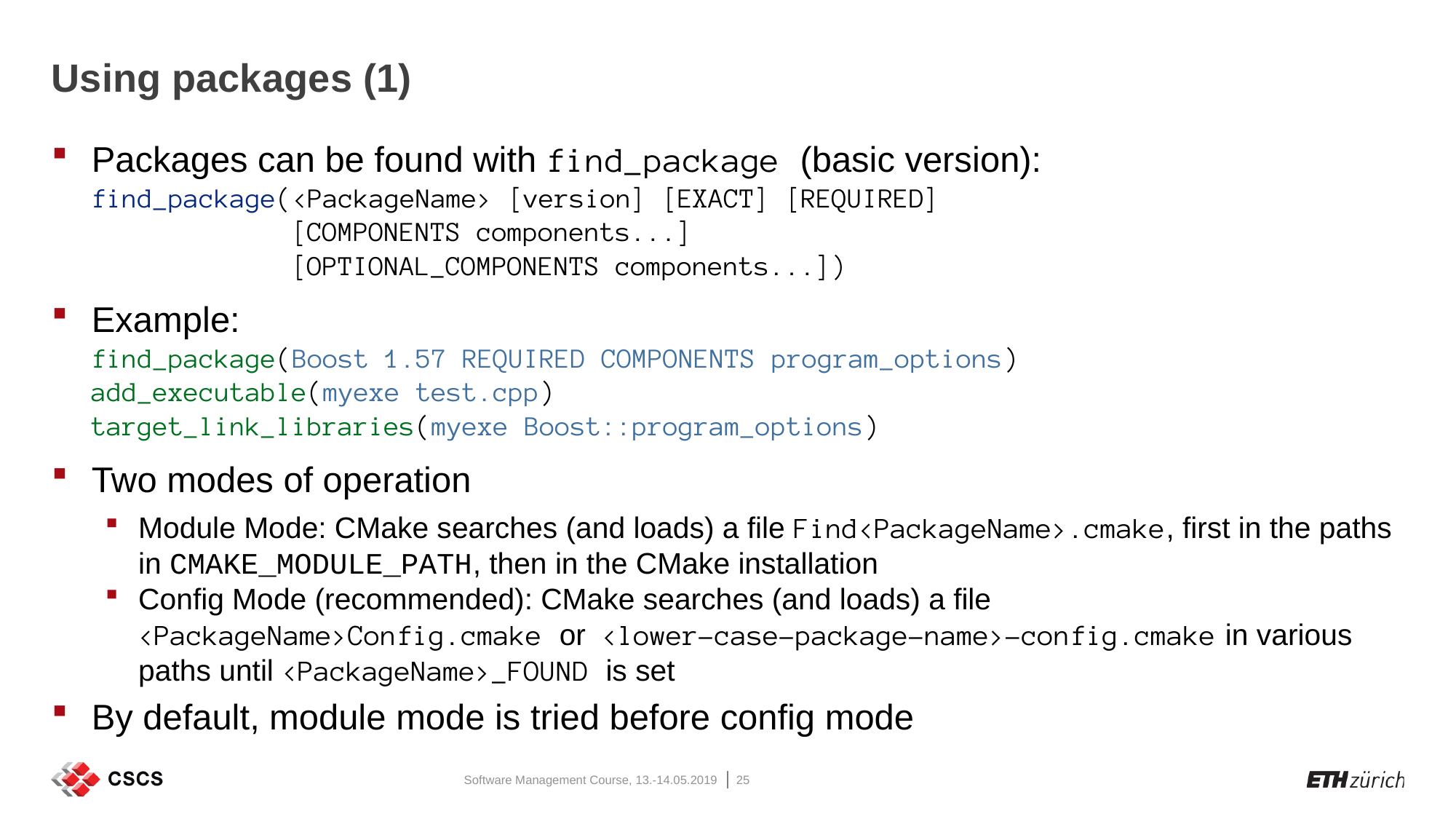

# Using packages (1)
Packages can be found with find_package (basic version):
find_package(<PackageName> [version] [EXACT] [REQUIRED]
             [COMPONENTS components...]
             [OPTIONAL_COMPONENTS components...])
Example:
find_package(Boost 1.57 REQUIRED COMPONENTS program_options)
add_executable(myexe test.cpp)
target_link_libraries(myexe Boost::program_options)
Two modes of operation
Module Mode: CMake searches (and loads) a file Find<PackageName>.cmake, first in the paths in CMAKE_MODULE_PATH, then in the CMake installation
Config Mode (recommended): CMake searches (and loads) a file <PackageName>Config.cmake or <lower-case-package-name>-config.cmake in various paths until <PackageName>_FOUND is set
By default, module mode is tried before config mode
Software Management Course, 13.-14.05.2019
25